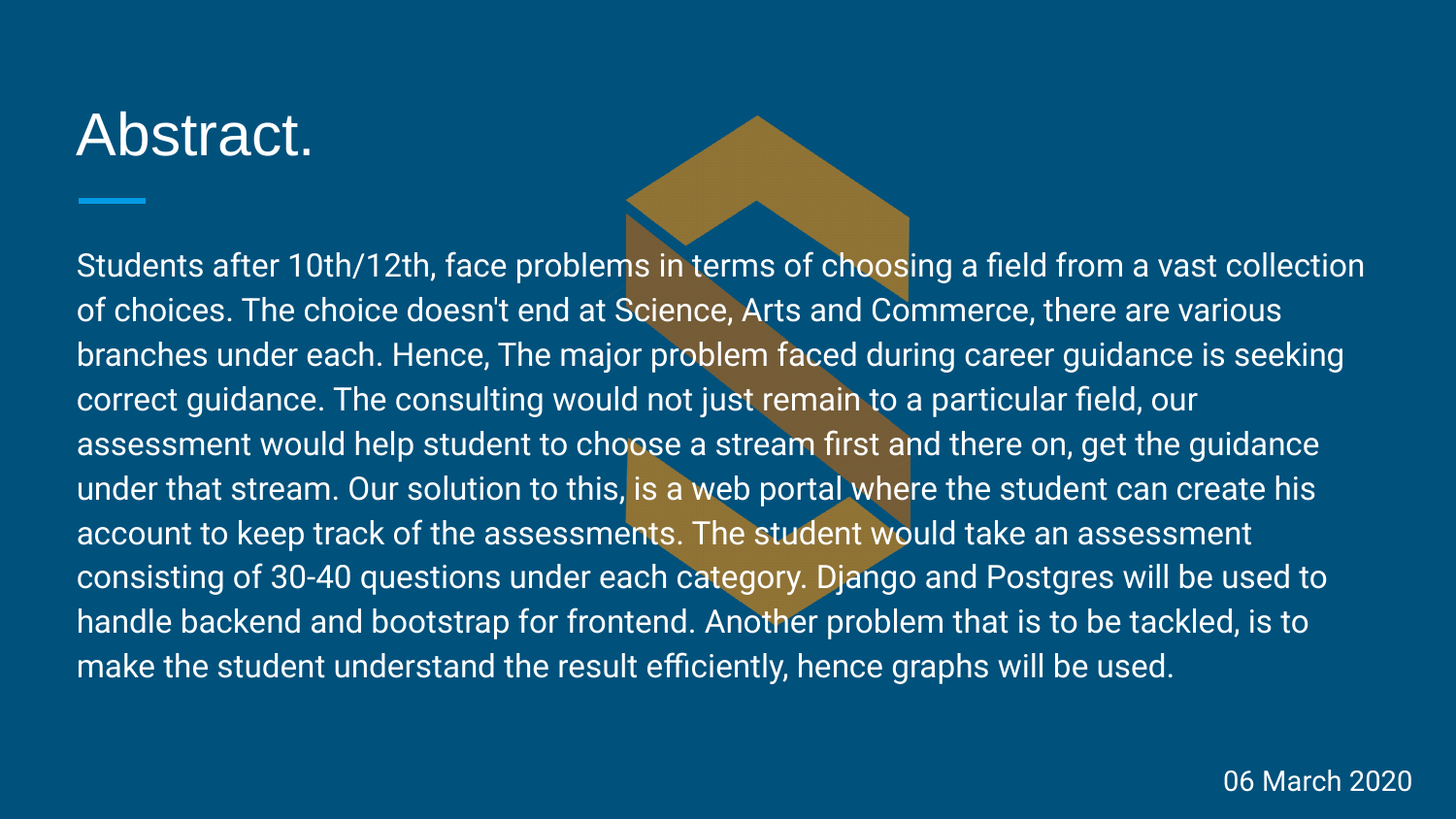

# Abstract.
Students after 10th/12th, face problems in terms of choosing a field from a vast collection of choices. The choice doesn't end at Science, Arts and Commerce, there are various branches under each. Hence, The major problem faced during career guidance is seeking correct guidance. The consulting would not just remain to a particular field, our assessment would help student to choose a stream first and there on, get the guidance under that stream. Our solution to this, is a web portal where the student can create his account to keep track of the assessments. The student would take an assessment consisting of 30-40 questions under each category. Django and Postgres will be used to handle backend and bootstrap for frontend. Another problem that is to be tackled, is to make the student understand the result efficiently, hence graphs will be used.
06 March 2020